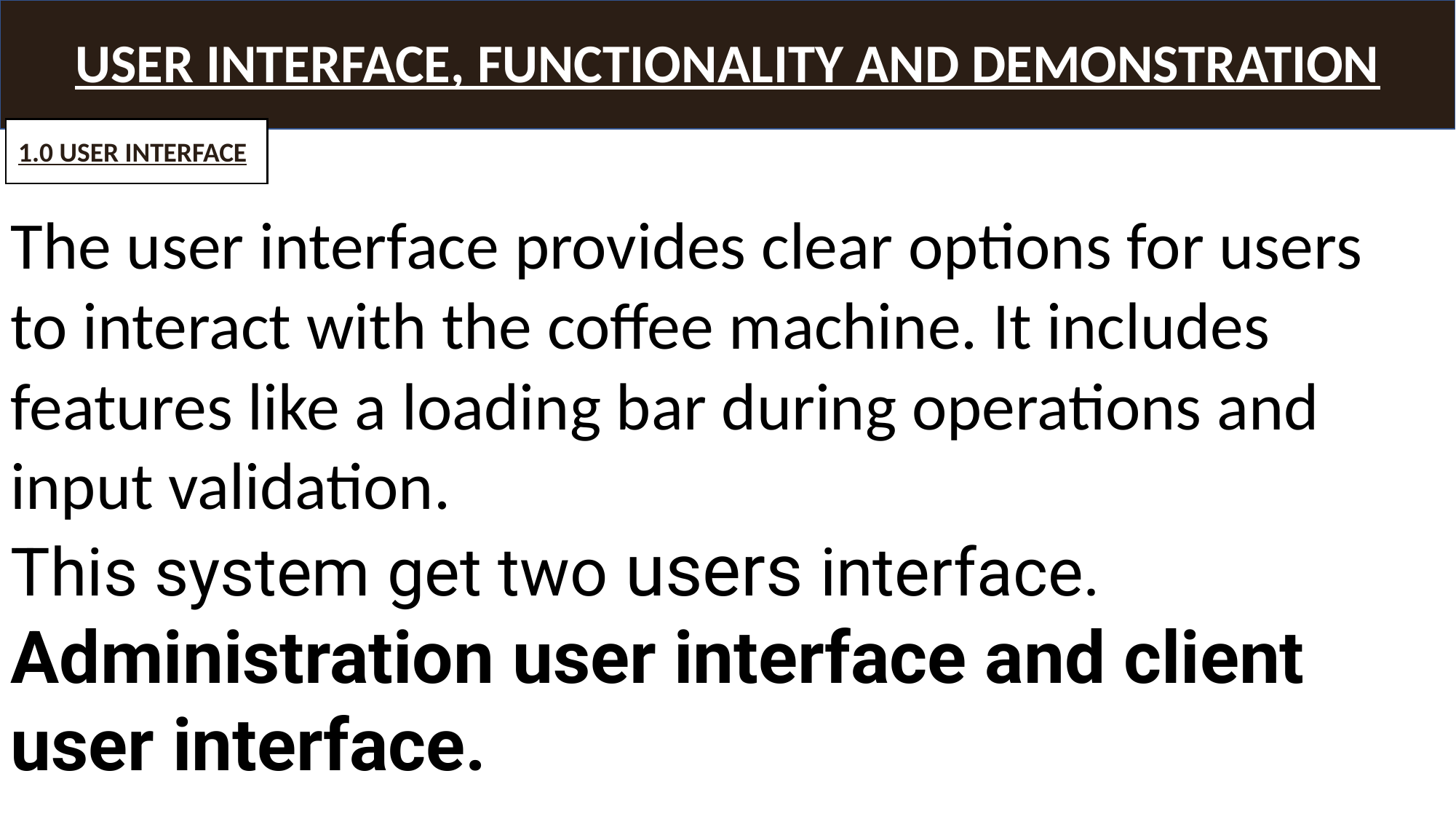

USER INTERFACE, FUNCTIONALITY AND DEMONSTRATION

1.0 USER INTERFACE
The user interface provides clear options for users to interact with the coffee machine. It includes features like a loading bar during operations and input validation.
This system get two users interface.
Administration user interface and client user interface.